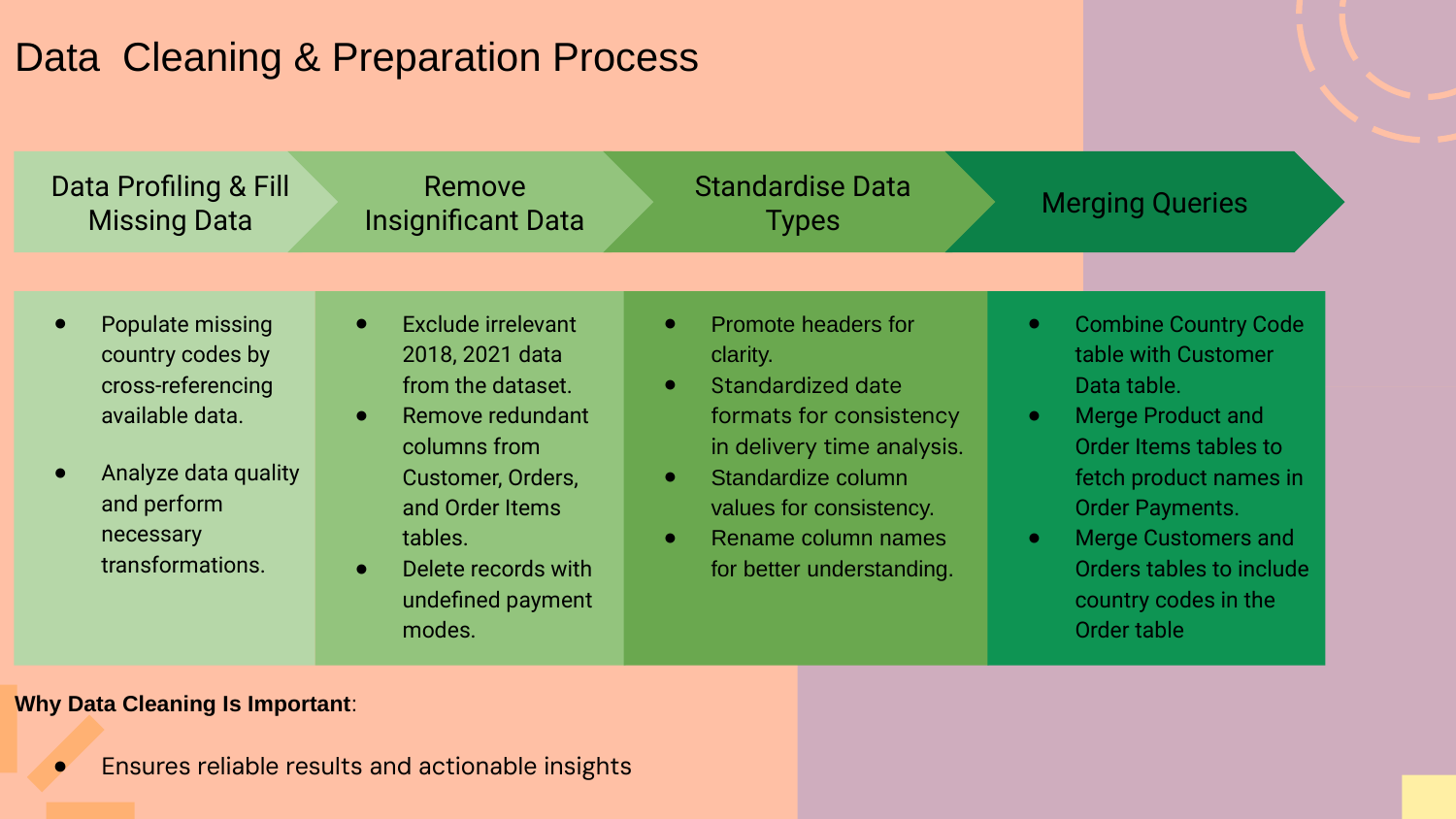

Data  Cleaning & Preparation Process

Data Profiling & Fill Missing Data
Populate missing country codes by cross-referencing available data.
Analyze data quality and perform necessary transformations.
Remove Insignificant Data
Exclude irrelevant 2018, 2021 data from the dataset.
Remove redundant columns from Customer, Orders, and Order Items tables.
Delete records with undefined payment modes.

Standardise Data Types
Promote headers for clarity.
Standardized date formats for consistency in delivery time analysis.
Standardize column values for consistency.
Rename column names for better understanding.

Merging Queries
Combine Country Code table with Customer Data table.
Merge Product and Order Items tables to fetch product names in Order Payments.
Merge Customers and Orders tables to include country codes in the Order table

Why Data Cleaning Is Important:
Ensures reliable results and actionable insights